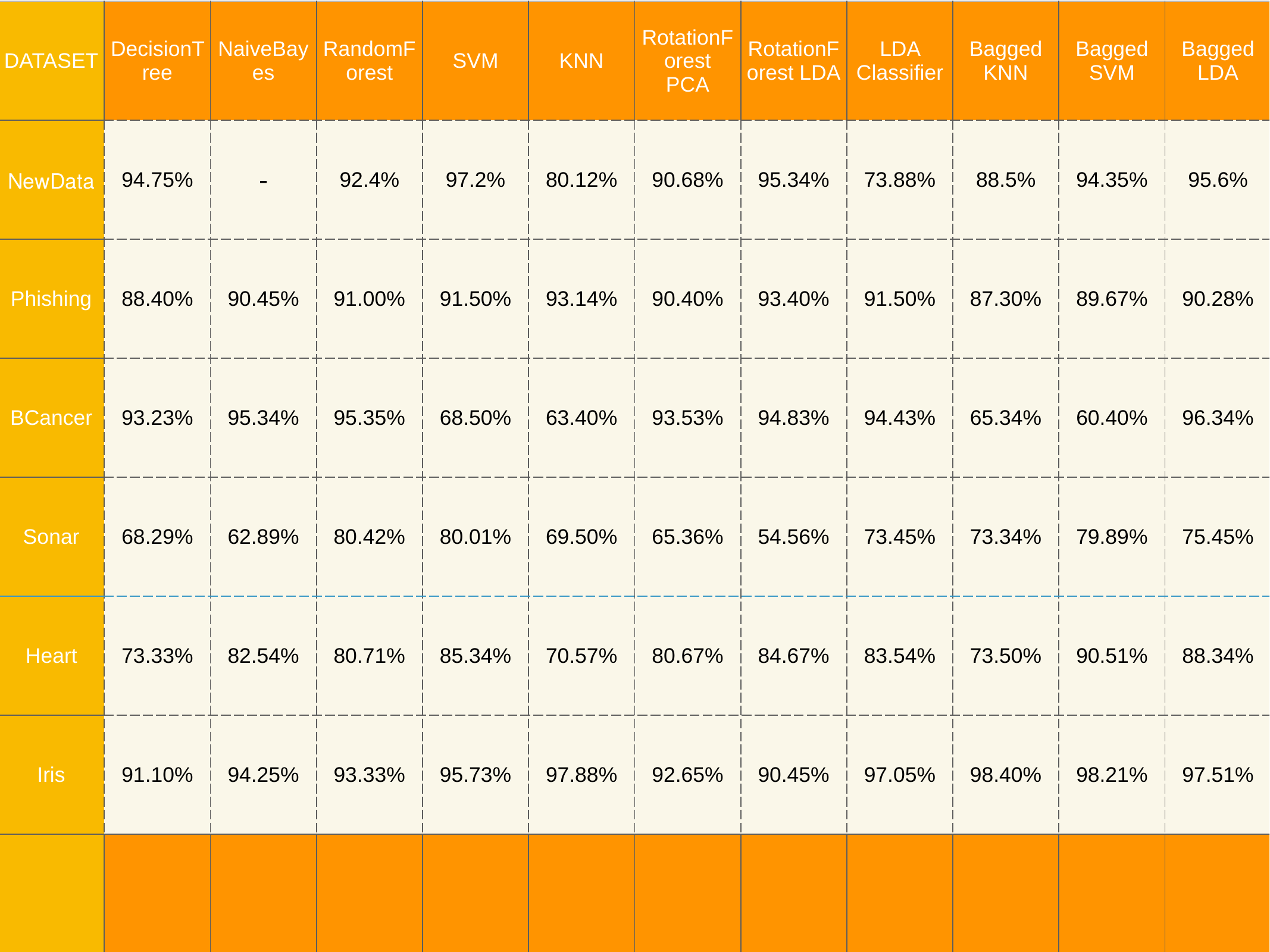

| DATASET | DecisionTree | NaiveBayes | RandomForest | SVM | KNN | RotationForest PCA | RotationForest LDA | LDA Classifier | Bagged KNN | Bagged SVM | Bagged LDA |
| --- | --- | --- | --- | --- | --- | --- | --- | --- | --- | --- | --- |
| NewData | 94.75% | - | 92.4% | 97.2% | 80.12% | 90.68% | 95.34% | 73.88% | 88.5% | 94.35% | 95.6% |
| Phishing | 88.40% | 90.45% | 91.00% | 91.50% | 93.14% | 90.40% | 93.40% | 91.50% | 87.30% | 89.67% | 90.28% |
| BCancer | 93.23% | 95.34% | 95.35% | 68.50% | 63.40% | 93.53% | 94.83% | 94.43% | 65.34% | 60.40% | 96.34% |
| Sonar | 68.29% | 62.89% | 80.42% | 80.01% | 69.50% | 65.36% | 54.56% | 73.45% | 73.34% | 79.89% | 75.45% |
| Heart | 73.33% | 82.54% | 80.71% | 85.34% | 70.57% | 80.67% | 84.67% | 83.54% | 73.50% | 90.51% | 88.34% |
| Iris | 91.10% | 94.25% | 93.33% | 95.73% | 97.88% | 92.65% | 90.45% | 97.05% | 98.40% | 98.21% | 97.51% |
|  |  |  |  |  |  |  |  |  |  |  |  |